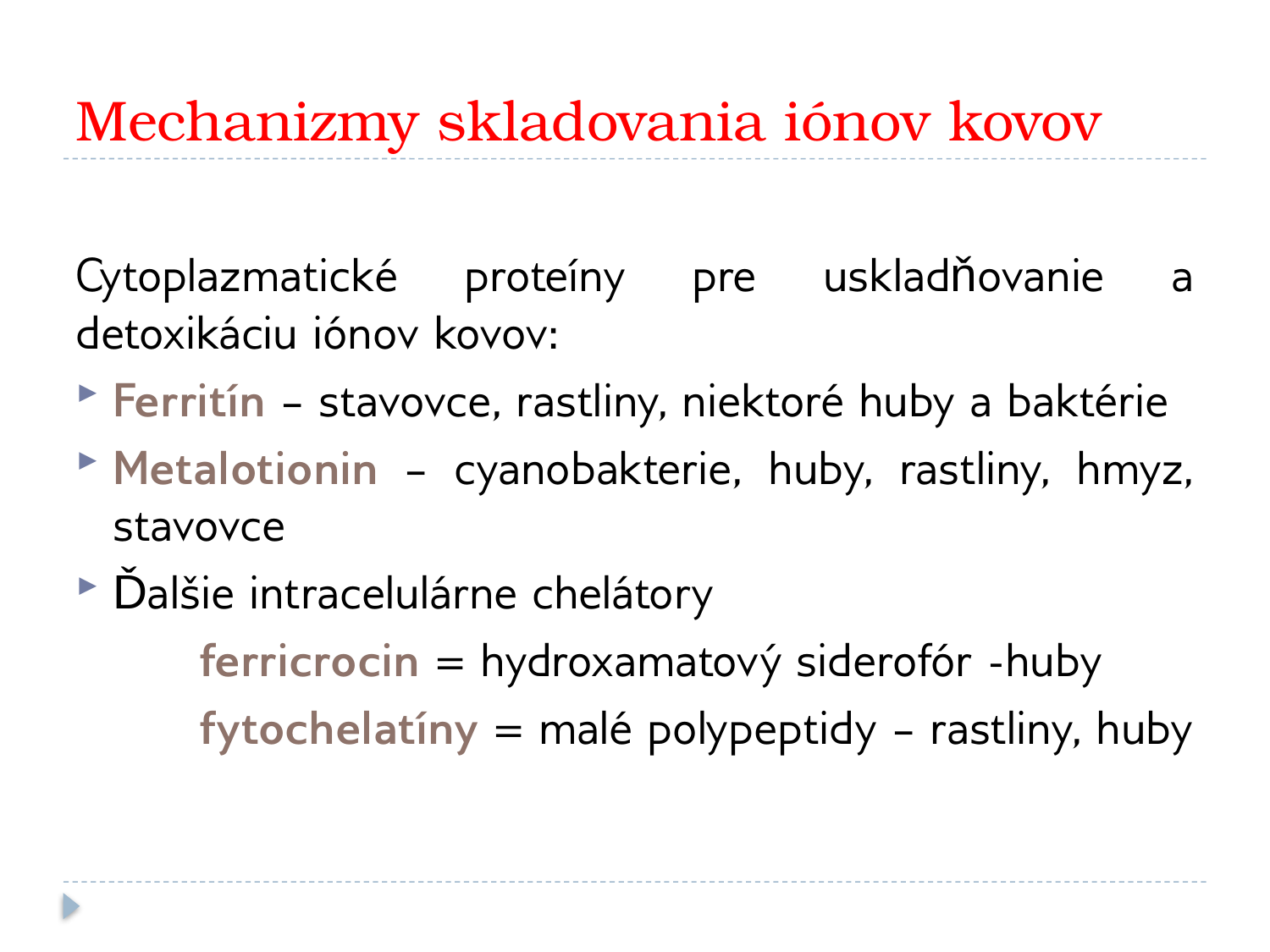

# Mechanizmy skladovania iónov kovov
Cytoplazmatické proteíny pre uskladňovanie a detoxikáciu iónov kovov:
Ferritín – stavovce, rastliny, niektoré huby a baktérie
Metalotionin – cyanobakterie, huby, rastliny, hmyz, stavovce
Ďalšie intracelulárne chelátory
	ferricrocin = hydroxamatový siderofór -huby
	fytochelatíny = malé polypeptidy – rastliny, huby